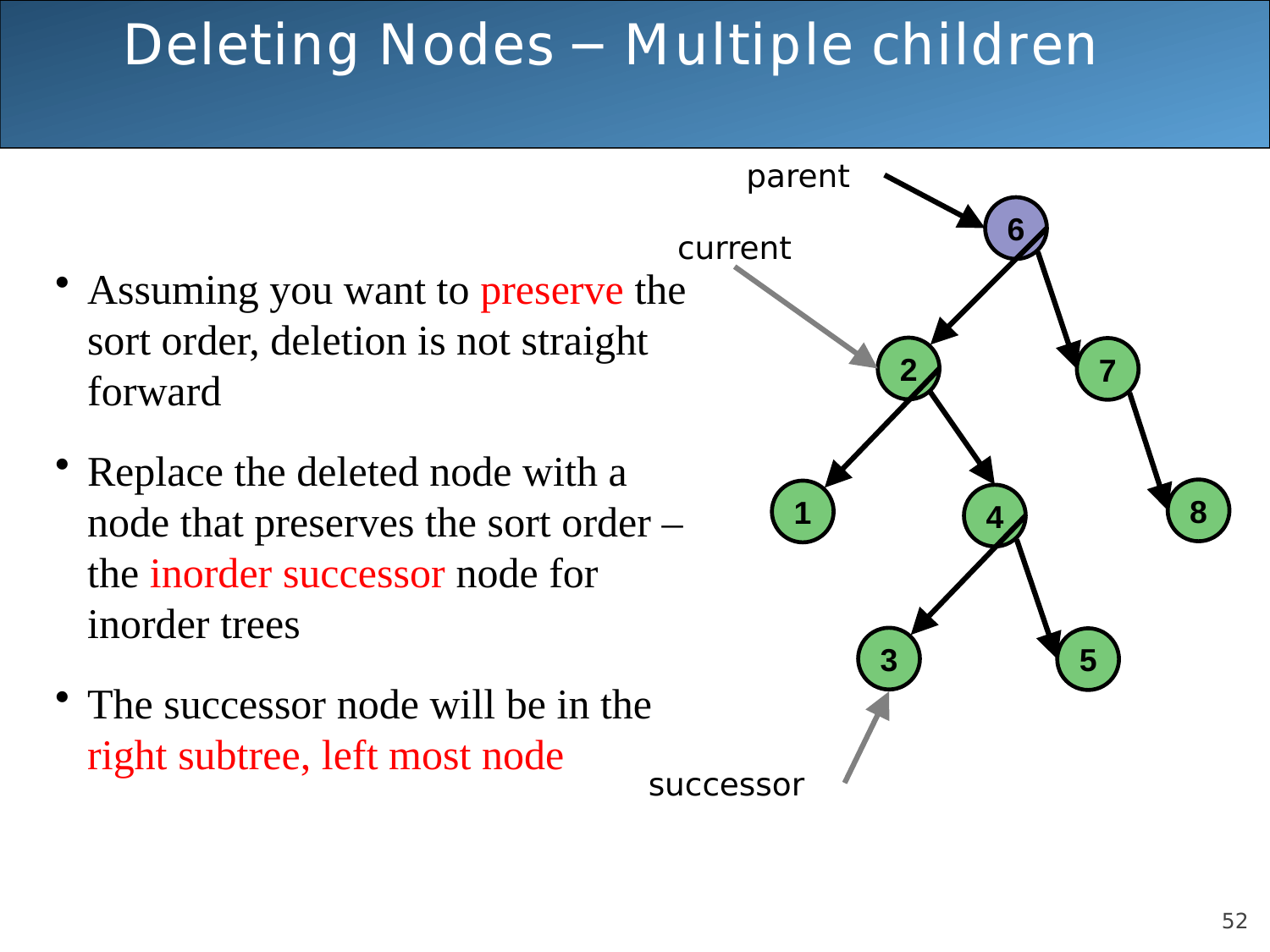

# Deleting Nodes – Multiple children
parent
6
current
Assuming you want to preserve the sort order, deletion is not straight forward
Replace the deleted node with a node that preserves the sort order –  the inorder successor node for inorder trees
The successor node will be in the right subtree, left most node
2
7
8
1
4
3
5
successor